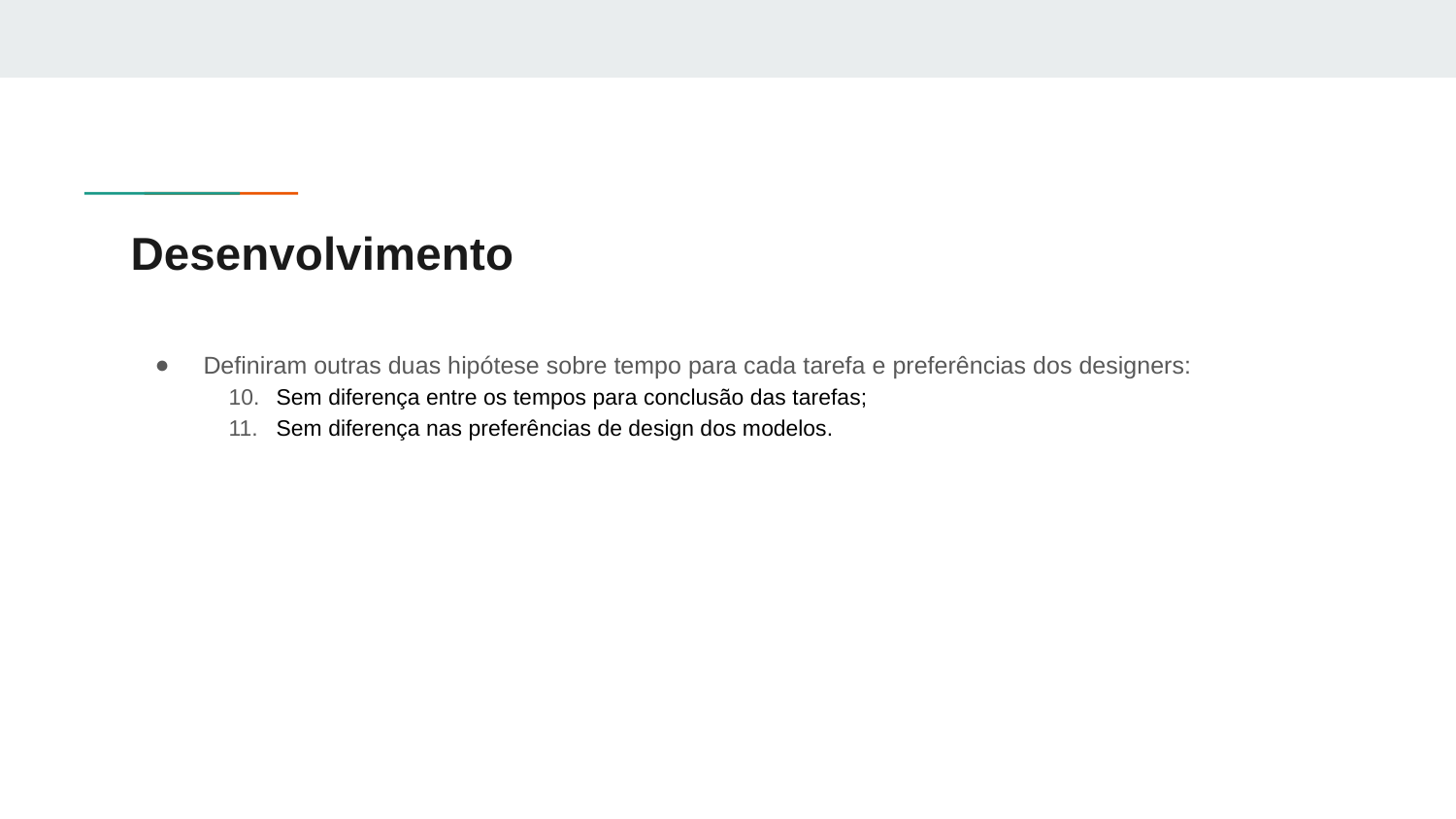

# Desenvolvimento
Definiram outras duas hipótese sobre tempo para cada tarefa e preferências dos designers:
Sem diferença entre os tempos para conclusão das tarefas;
Sem diferença nas preferências de design dos modelos.